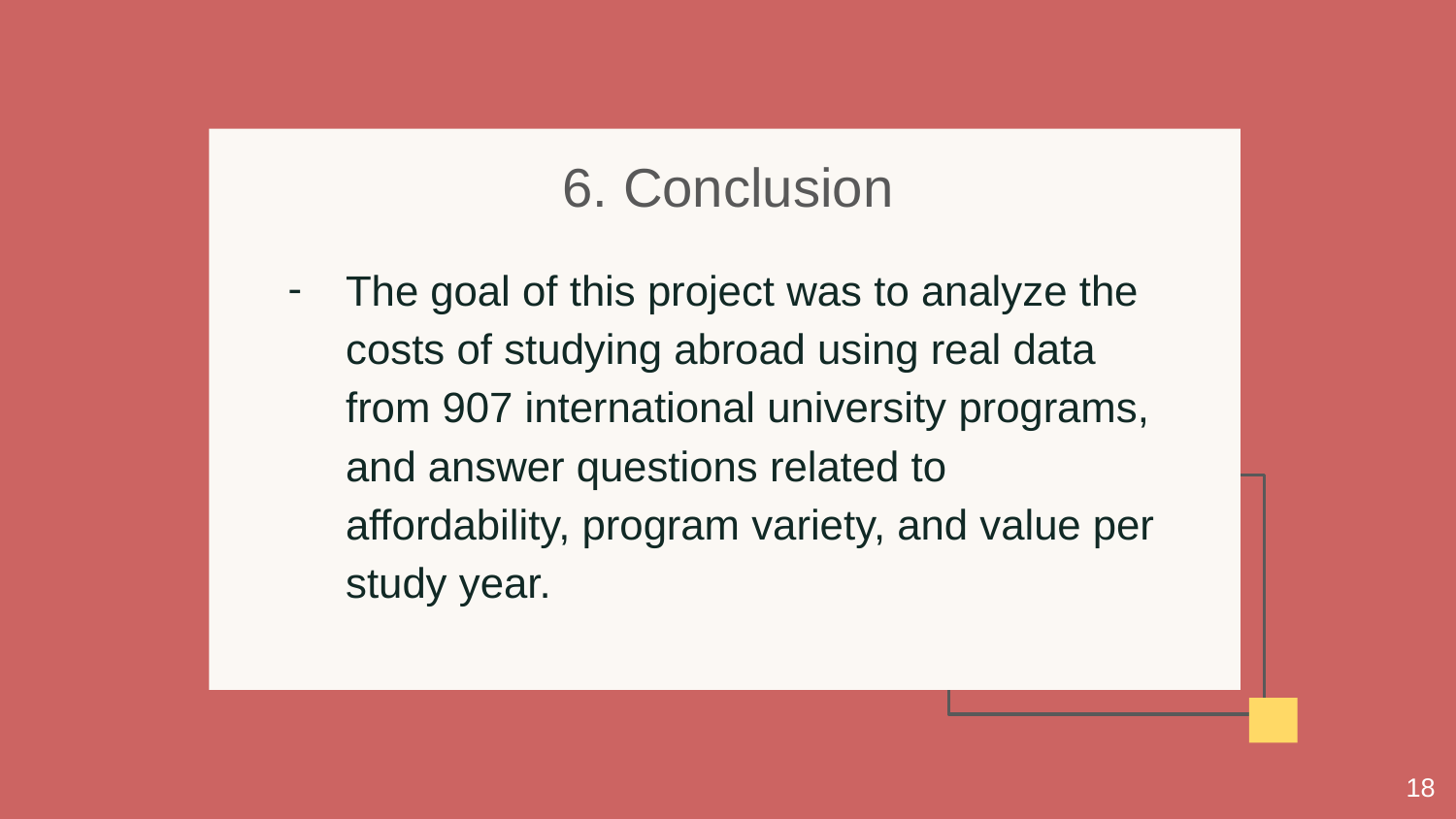

6. Conclusion
The goal of this project was to analyze the costs of studying abroad using real data from 907 international university programs, and answer questions related to affordability, program variety, and value per study year.

18